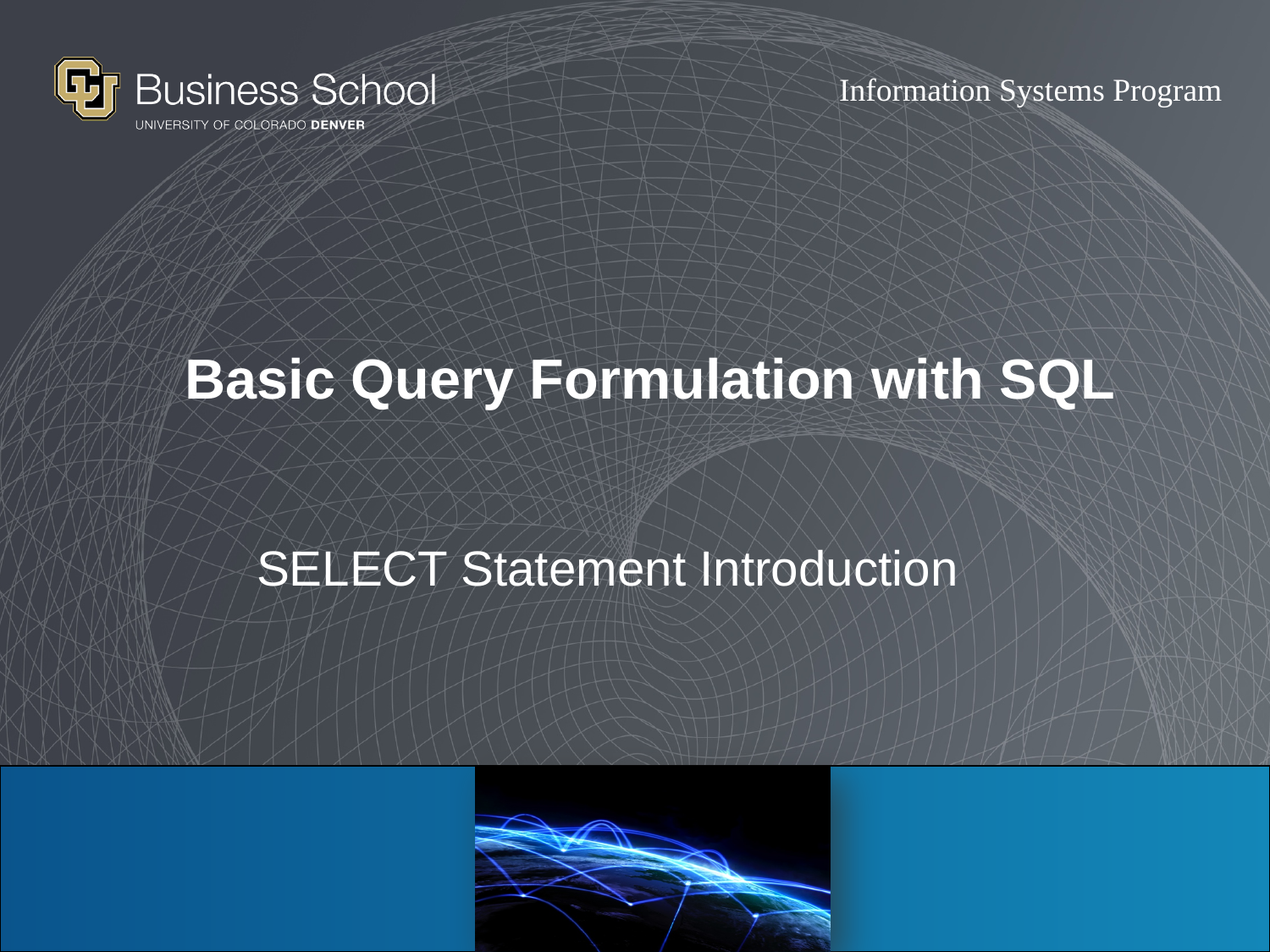

# Basic Query Formulation with SQL
SELECT Statement Introduction